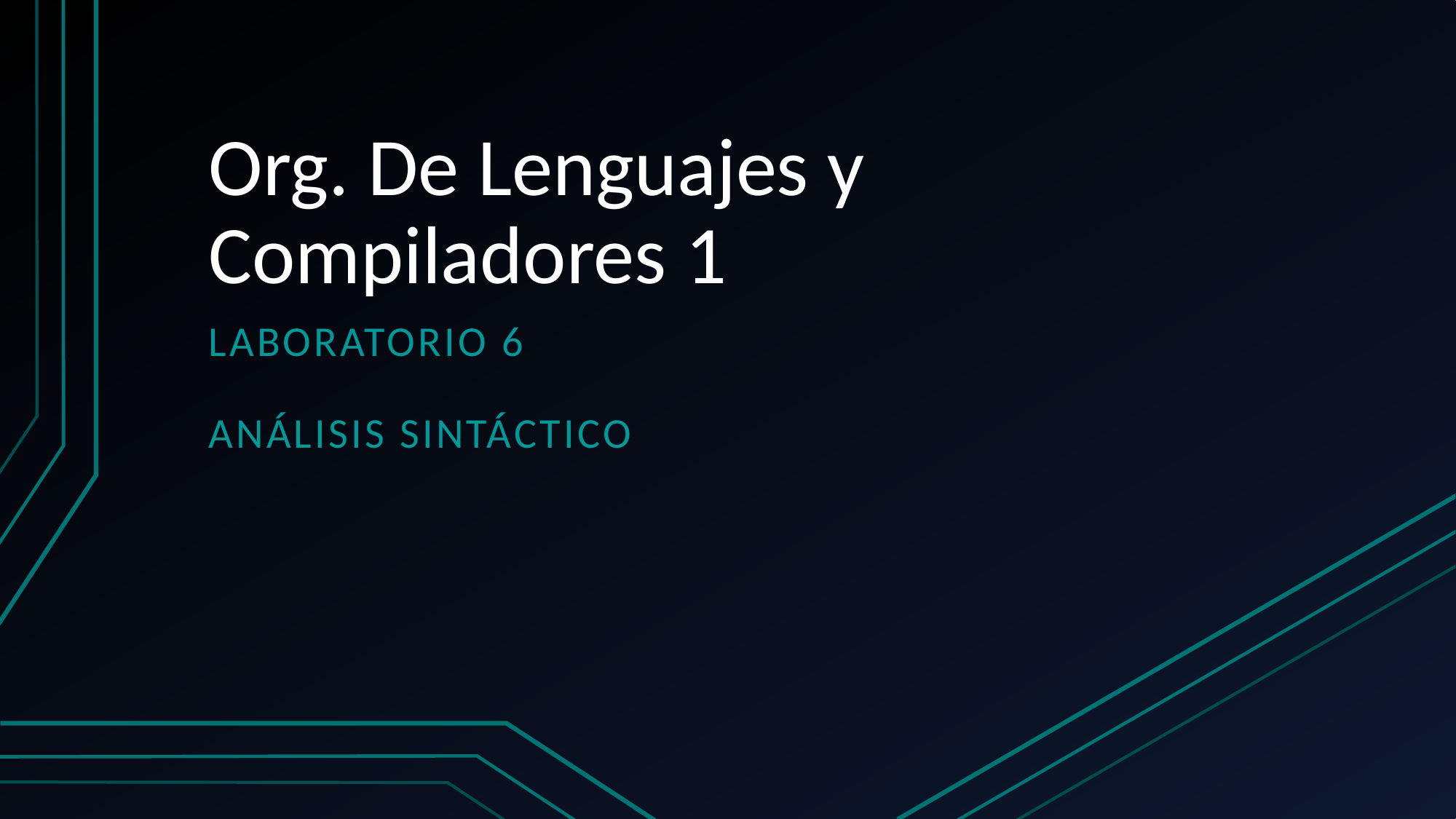

# Org. De Lenguajes y Compiladores 1
Laboratorio 6

ANÁLISIS SINTÁCTICO